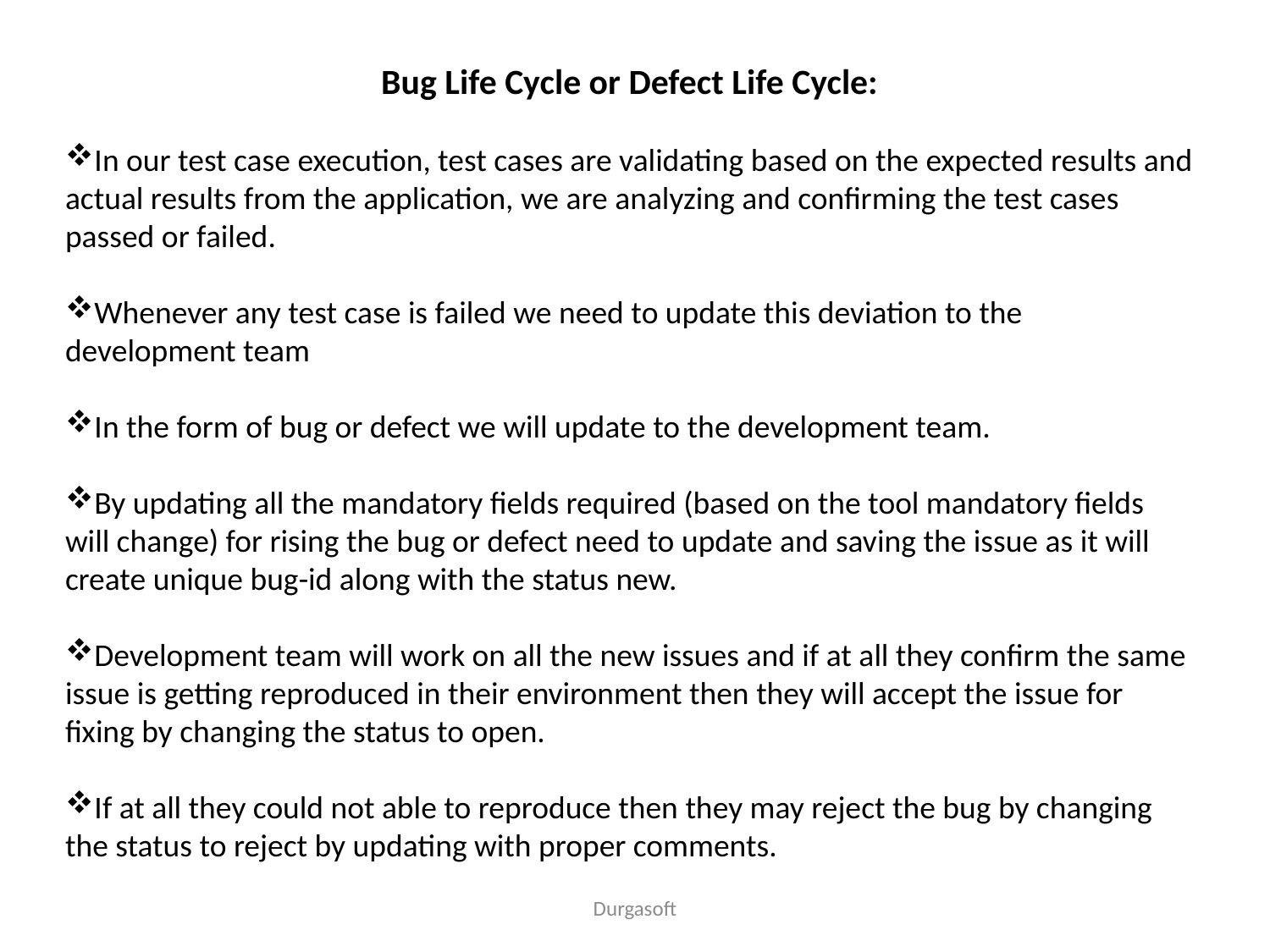

Bug Life Cycle or Defect Life Cycle:

In our test case execution, test cases are validating based on the expected results and actual results from the application, we are analyzing and confirming the test cases passed or failed.

Whenever any test case is failed we need to update this deviation to the development team

In the form of bug or defect we will update to the development team.

By updating all the mandatory fields required (based on the tool mandatory fields will change) for rising the bug or defect need to update and saving the issue as it will create unique bug-id along with the status new.

Development team will work on all the new issues and if at all they confirm the same issue is getting reproduced in their environment then they will accept the issue for fixing by changing the status to open.

If at all they could not able to reproduce then they may reject the bug by changing the status to reject by updating with proper comments.
Durgasoft